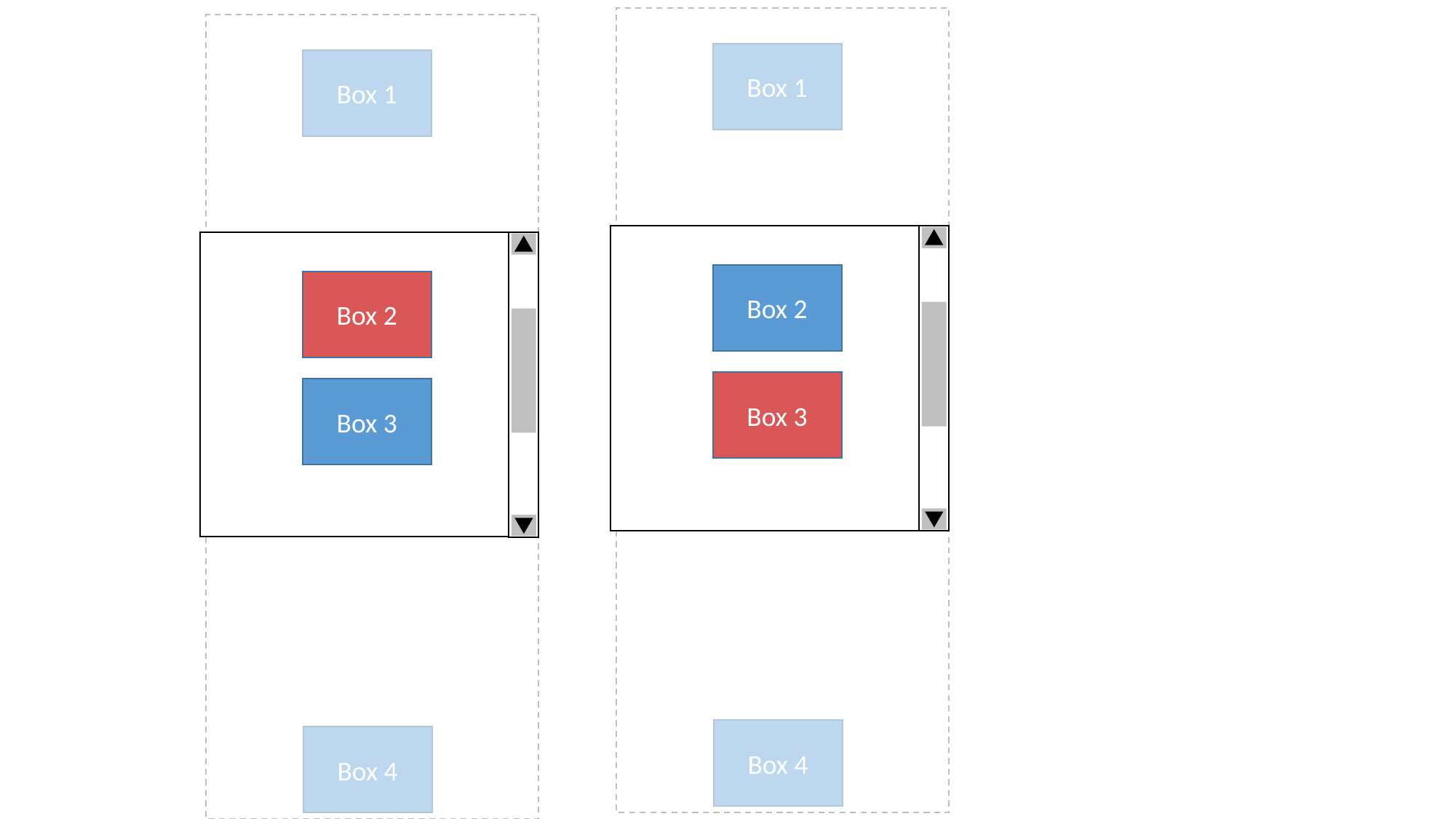

Box 1

Box 2

Box 3

Box 4

Box 1

Box 2

Box 3

Box 4